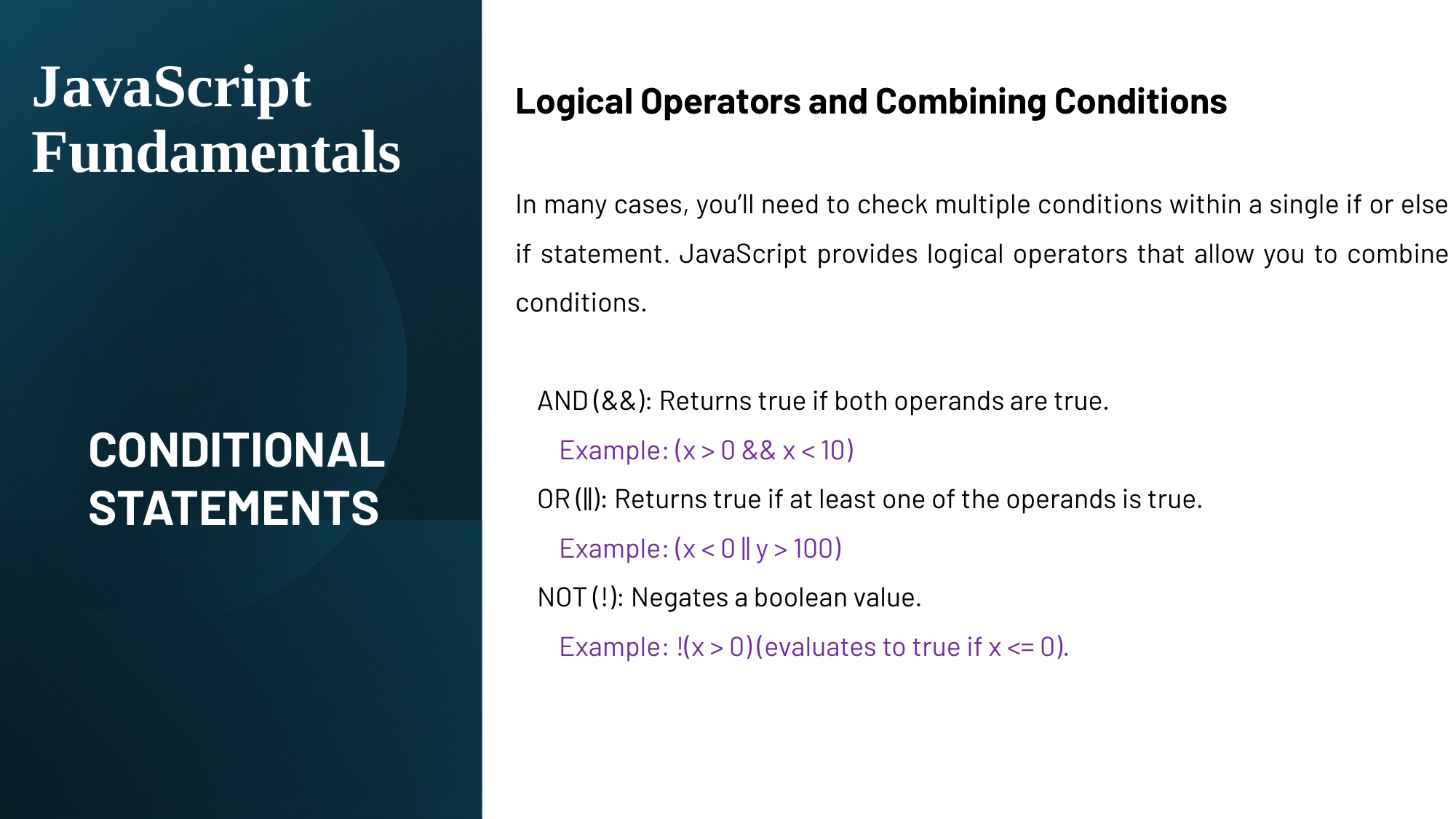

# JavaScript Fundamentals
Logical Operators and Combining Conditions

In many cases, you’ll need to check multiple conditions within a single if or else if statement. JavaScript provides logical operators that allow you to combine conditions.

    AND (&&): Returns true if both operands are true.
        Example: (x > 0 && x < 10)
    OR (||): Returns true if at least one of the operands is true.
        Example: (x < 0 || y > 100)
    NOT (!): Negates a boolean value.
        Example: !(x > 0) (evaluates to true if x <= 0).

CONDITIONAL STATEMENTS